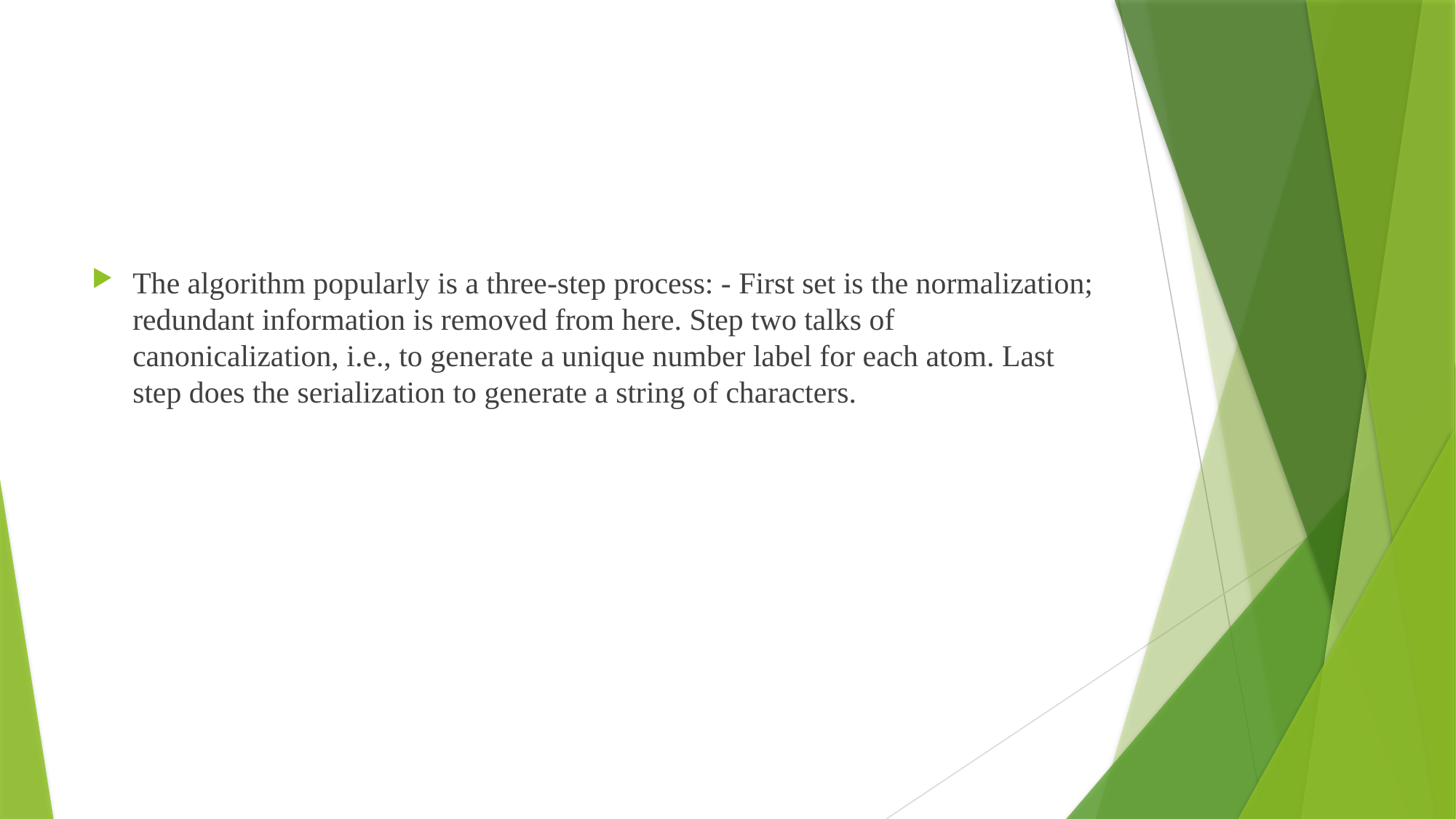

#
The algorithm popularly is a three-step process: - First set is the normalization; redundant information is removed from here. Step two talks of canonicalization, i.e., to generate a unique number label for each atom. Last step does the serialization to generate a string of characters.